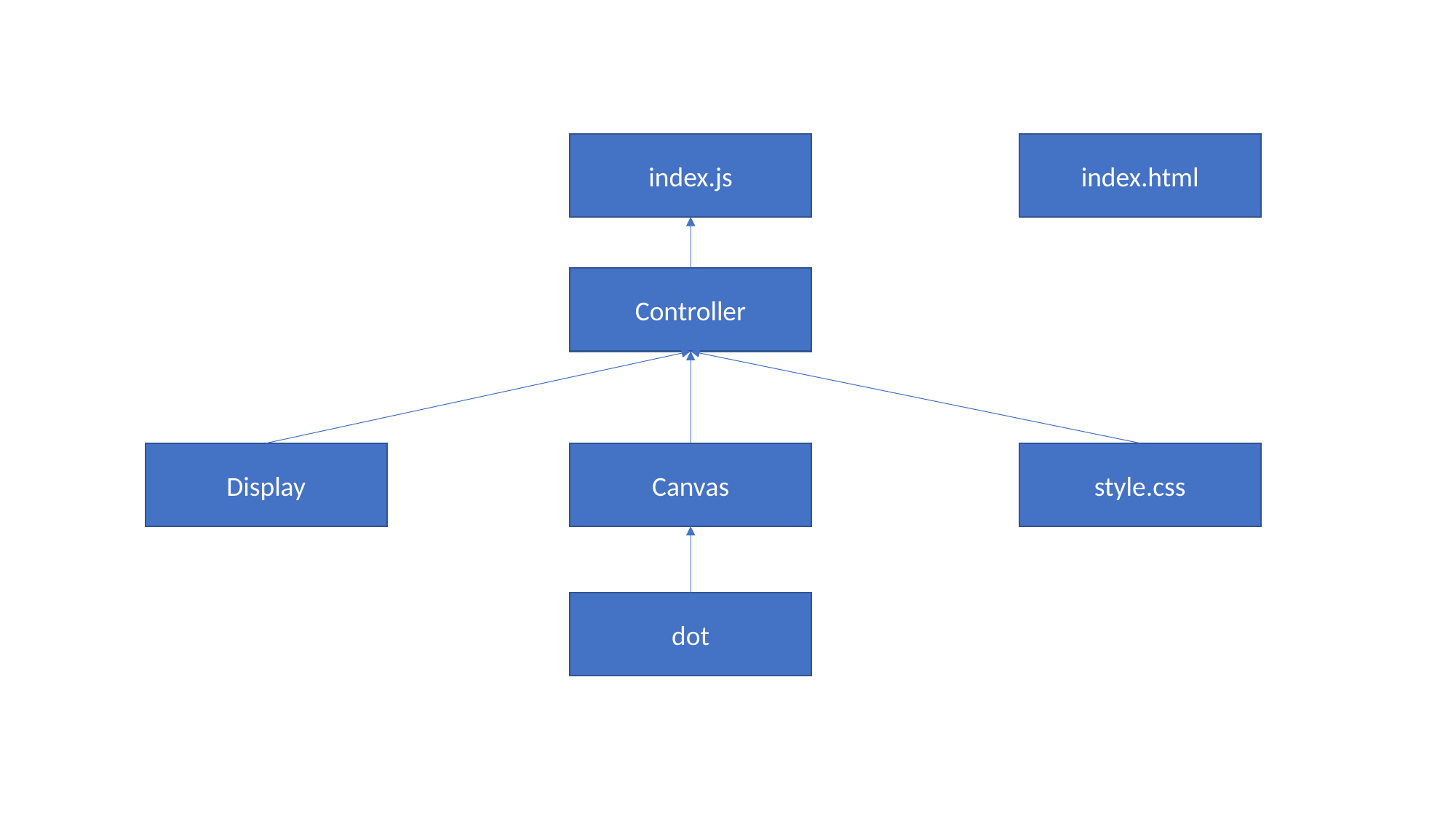

index.js
index.html
Controller
Display
Canvas
style.css
dot